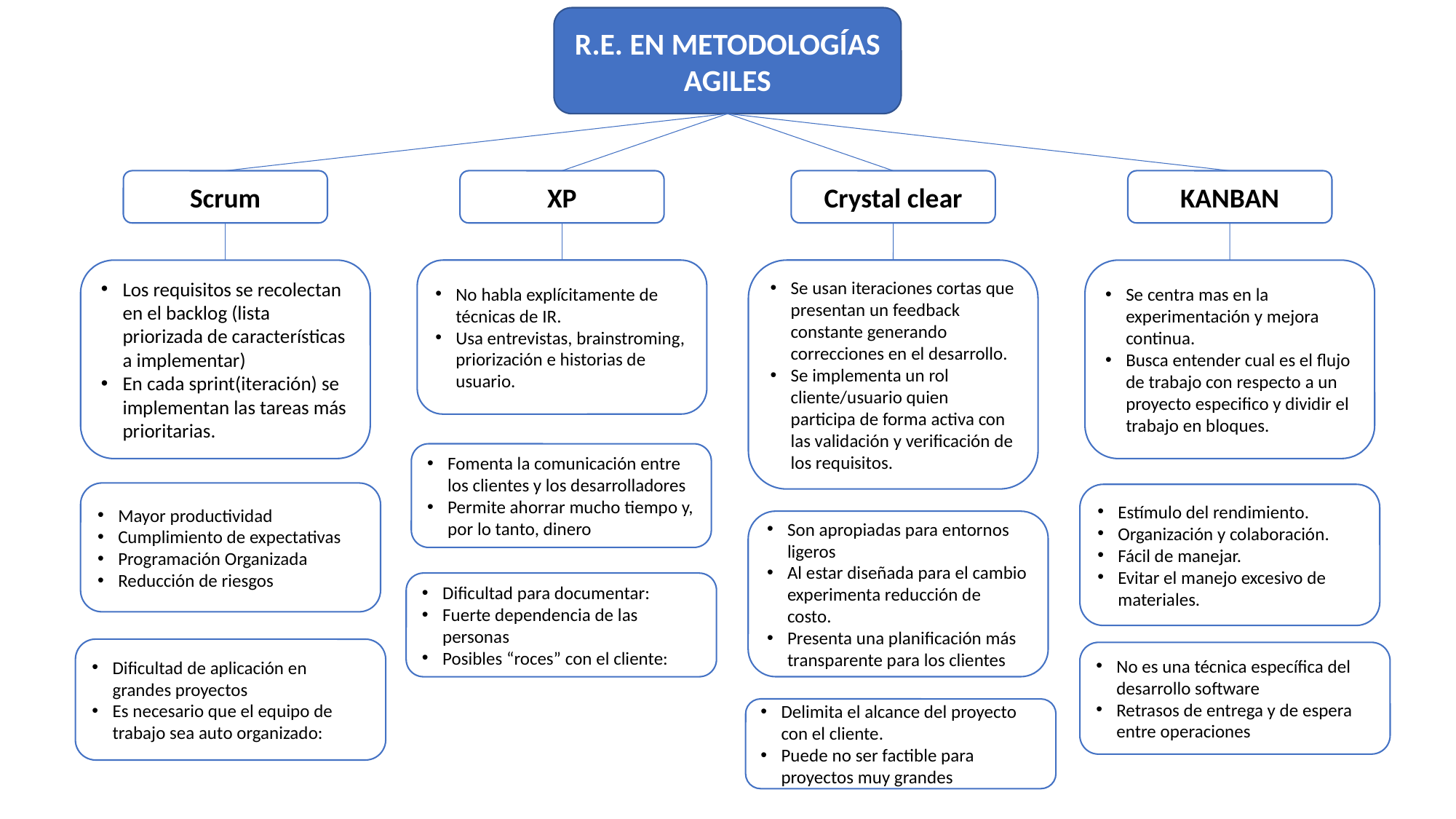

R.E. EN METODOLOGÍAS AGILES
Crystal clear
XP
Scrum
KANBAN
No habla explícitamente de técnicas de IR.
Usa entrevistas, brainstroming, priorización e historias de usuario.
Se usan iteraciones cortas que presentan un feedback constante generando correcciones en el desarrollo.
Se implementa un rol cliente/usuario quien participa de forma activa con las validación y verificación de los requisitos.
Se centra mas en la experimentación y mejora continua.
Busca entender cual es el flujo de trabajo con respecto a un proyecto especifico y dividir el trabajo en bloques.
Los requisitos se recolectan en el backlog (lista priorizada de características a implementar)
En cada sprint(iteración) se implementan las tareas más prioritarias.
Fomenta la comunicación entre los clientes y los desarrolladores
Permite ahorrar mucho tiempo y, por lo tanto, dinero
Mayor productividad
Cumplimiento de expectativas
Programación Organizada
Reducción de riesgos
Estímulo del rendimiento.
Organización y colaboración.
Fácil de manejar.
Evitar el manejo excesivo de materiales.
Son apropiadas para entornos ligeros
Al estar diseñada para el cambio experimenta reducción de costo.
Presenta una planificación más transparente para los clientes
Dificultad para documentar:
Fuerte dependencia de las personas
Posibles “roces” con el cliente:
Dificultad de aplicación en grandes proyectos
Es necesario que el equipo de trabajo sea auto organizado:
No es una técnica específica del desarrollo software
Retrasos de entrega y de espera entre operaciones
Delimita el alcance del proyecto con el cliente.
Puede no ser factible para proyectos muy grandes